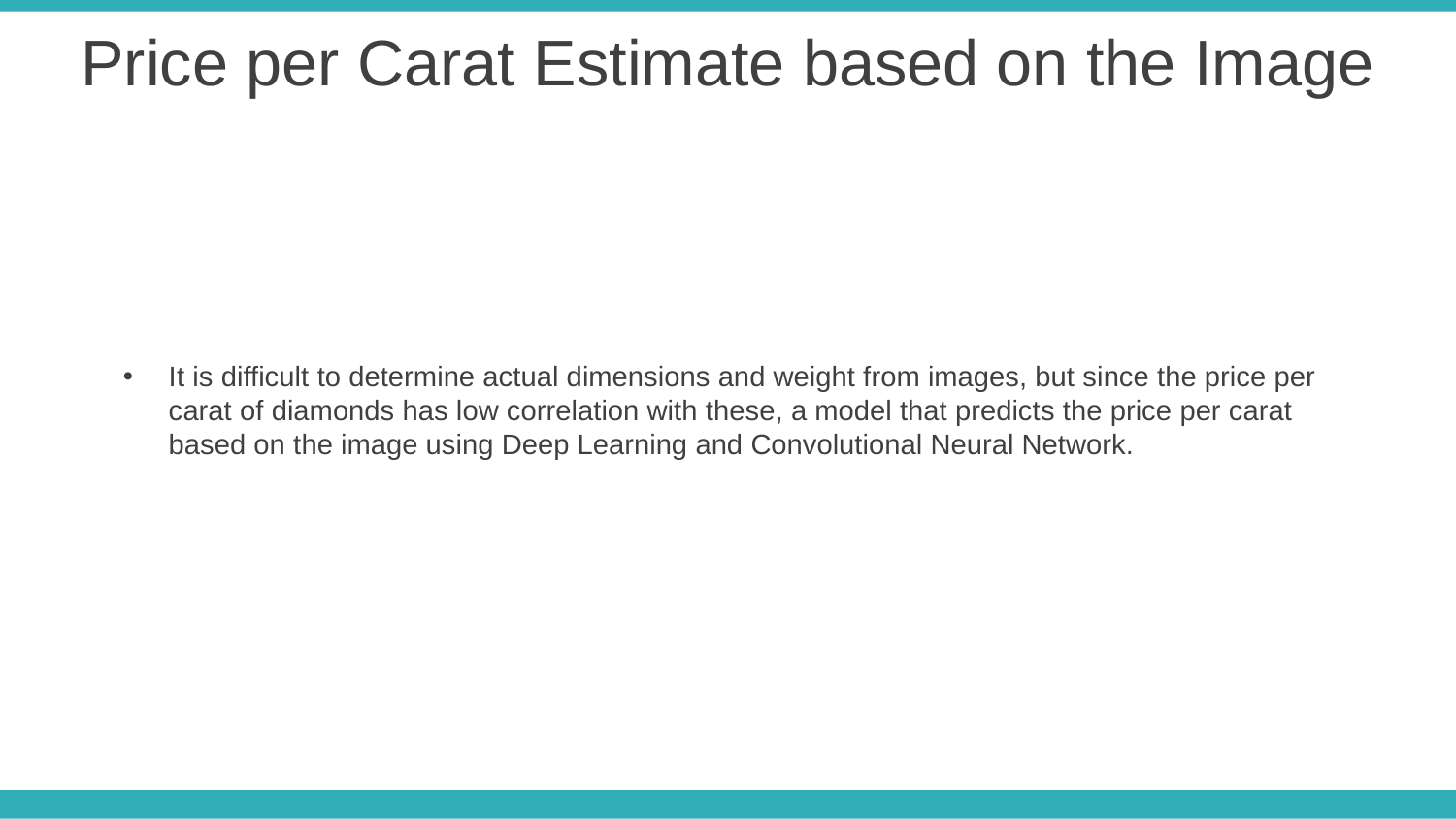

Price per Carat Estimate based on the Image

It is difficult to determine actual dimensions and weight from images, but since the price per carat of diamonds has low correlation with these, a model that predicts the price per carat based on the image using Deep Learning and Convolutional Neural Network.